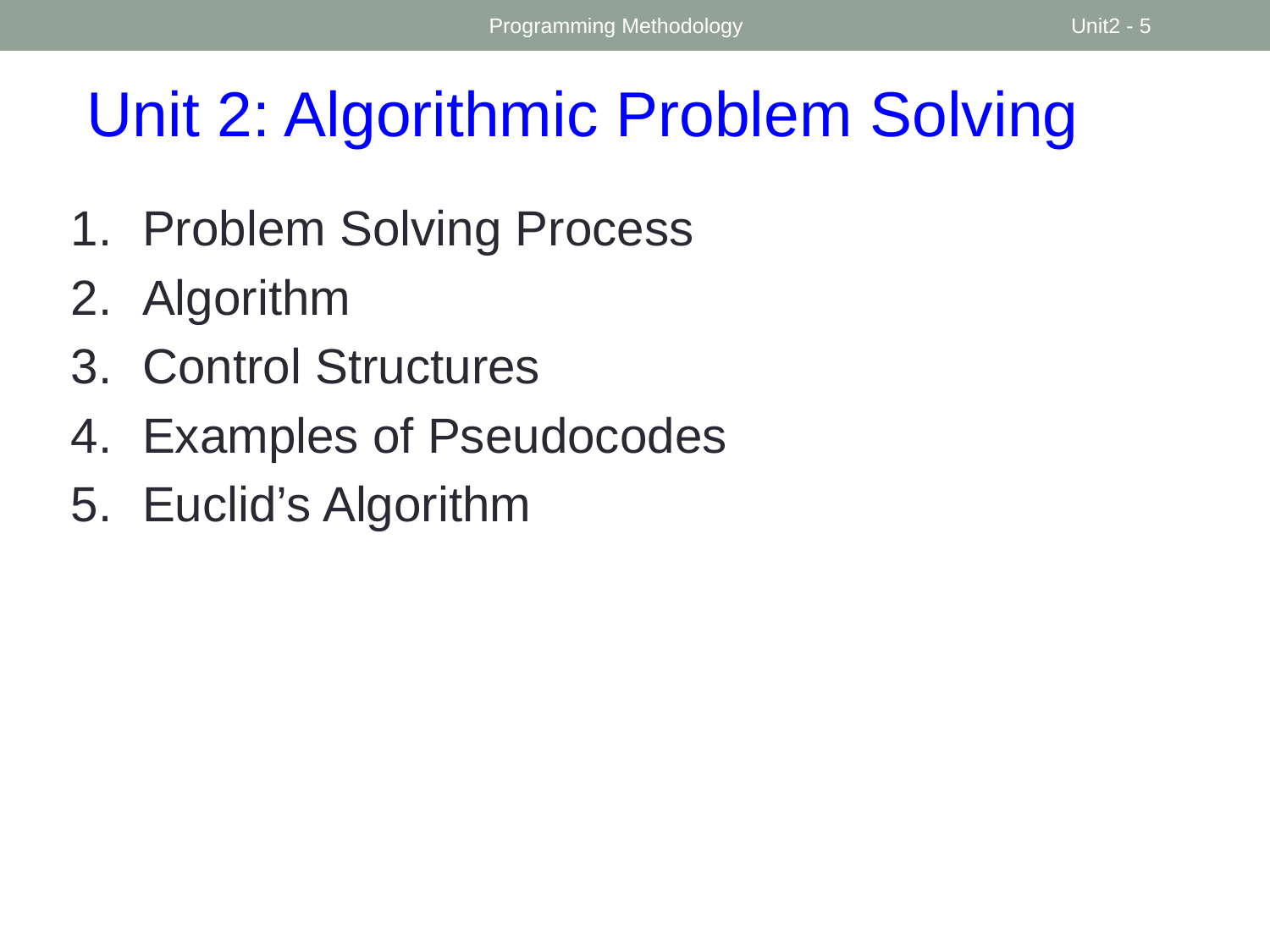

Programming Methodology
Unit2 - 5
# Unit 2: Algorithmic Problem Solving
Problem Solving Process
Algorithm
Control Structures
Examples of Pseudocodes
Euclid’s Algorithm